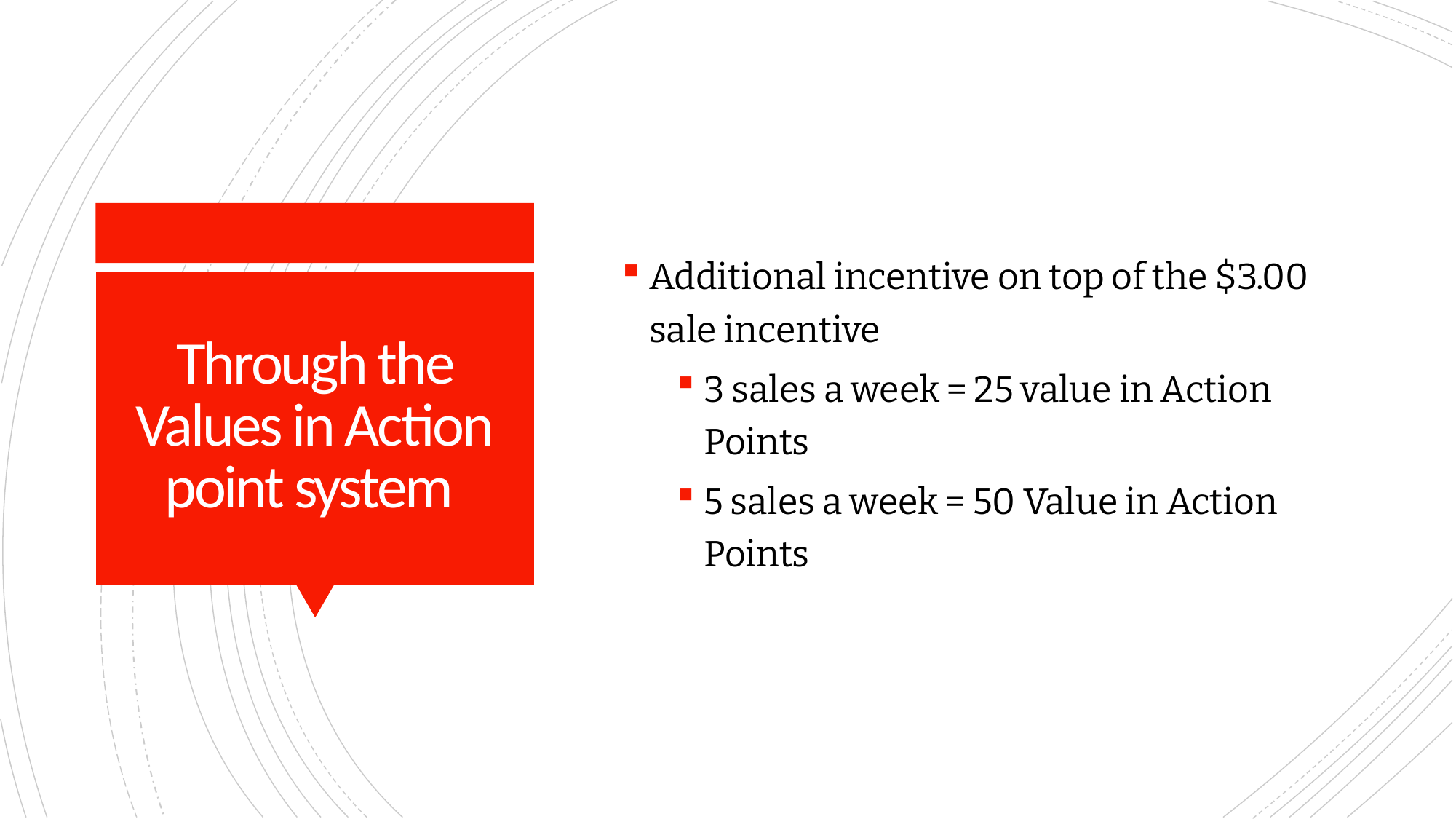

Additional incentive on top of the $3.00 sale incentive
3 sales a week = 25 value in Action Points
5 sales a week = 50 Value in Action Points
# Through the Values in Action point system